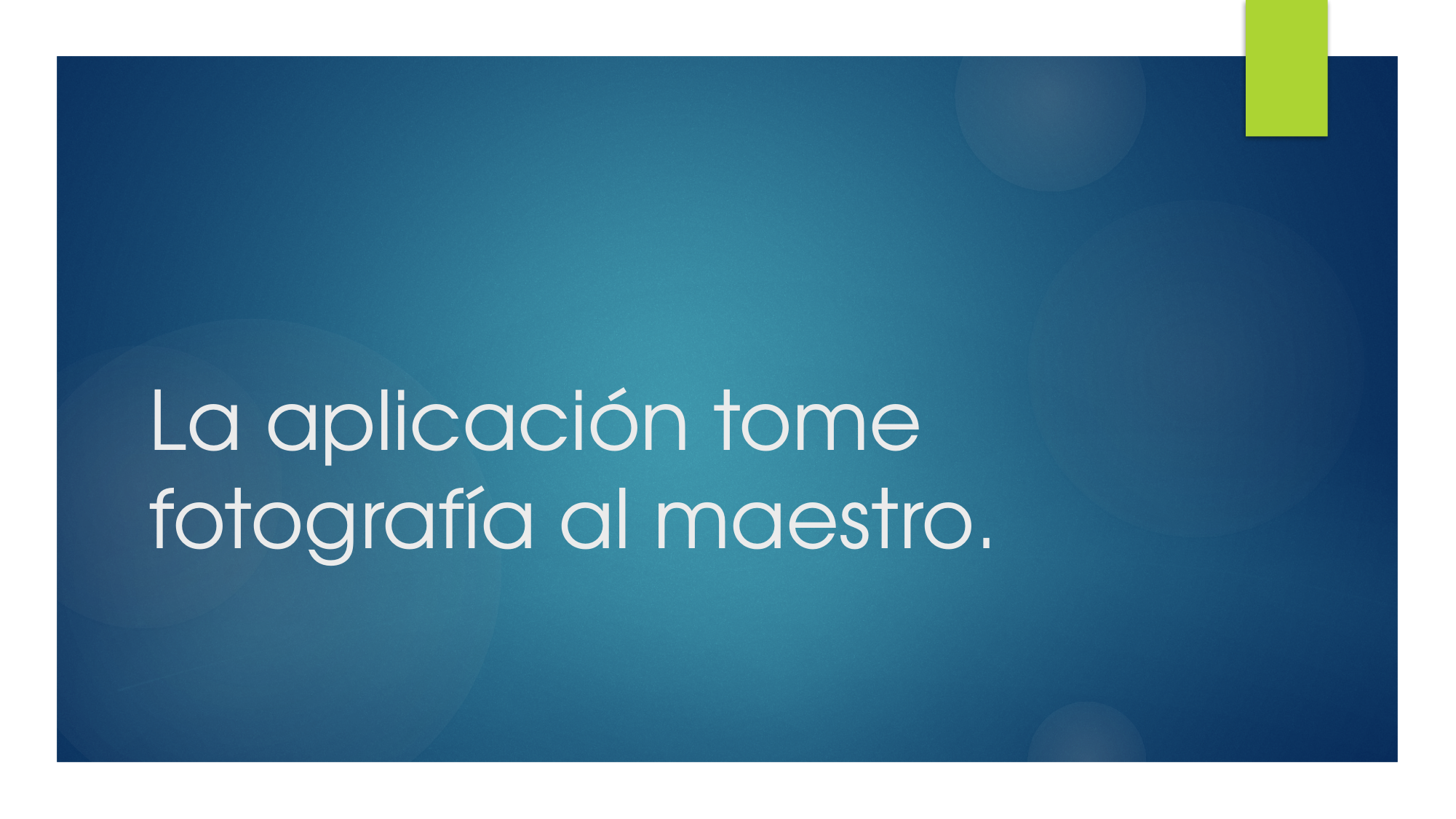

# La aplicación tome fotografía al maestro.